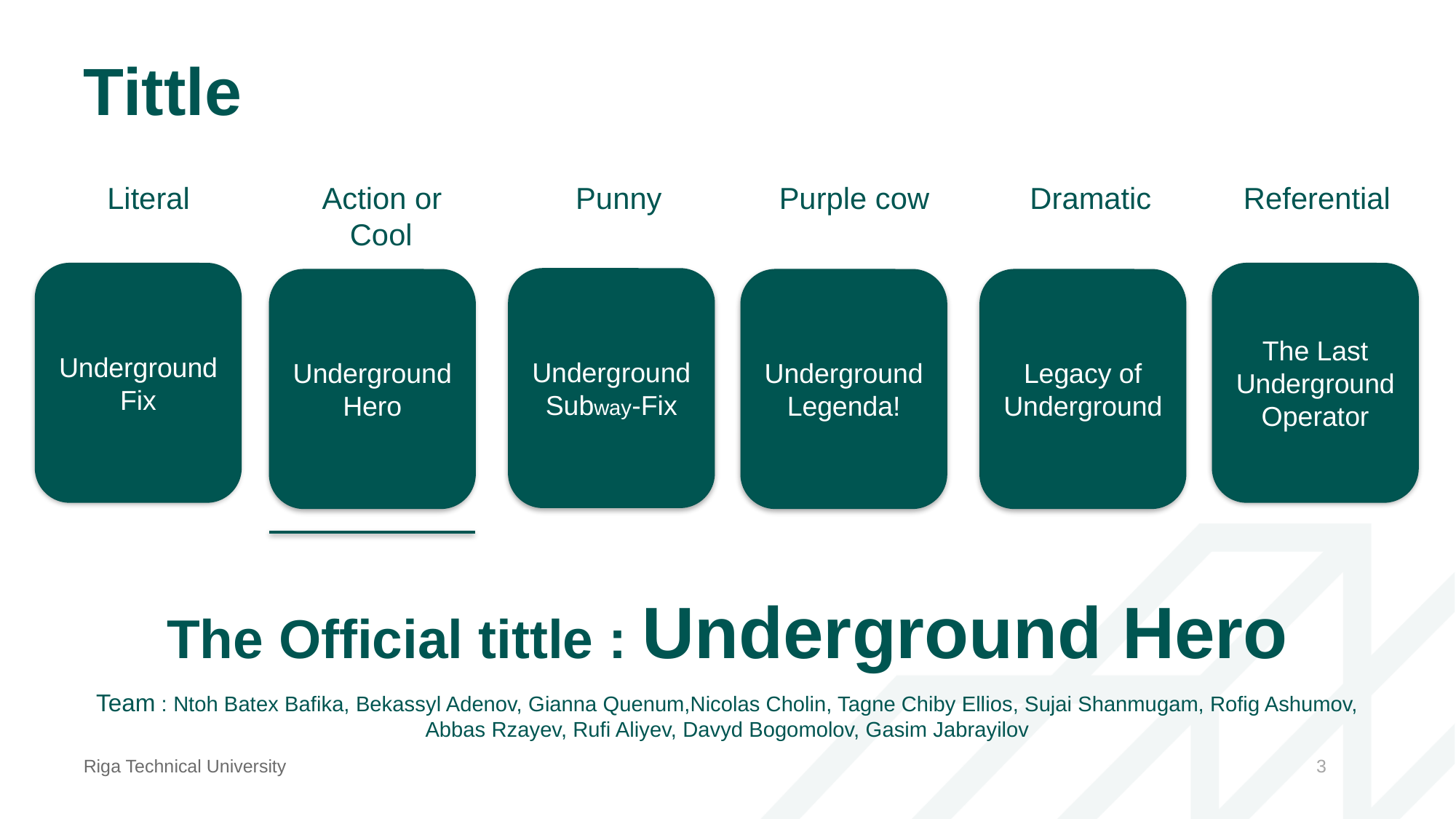

# Tittle
      Literal                Action or                Punny              Purple cow            Dramatic           Referential
                                   Cool
Underground Fix
The Last Underground Operator
Underground Subway-Fix
Underground
Hero
Underground Legenda!
Legacy of Underground
The Official tittle : Underground Hero
Team : Ntoh Batex Bafika, Bekassyl Adenov, Gianna Quenum,Nicolas Cholin, Tagne Chiby Ellios, Sujai Shanmugam, Rofig Ashumov, Abbas Rzayev, Rufi Aliyev, Davyd Bogomolov, Gasim Jabrayilov
Riga Technical University